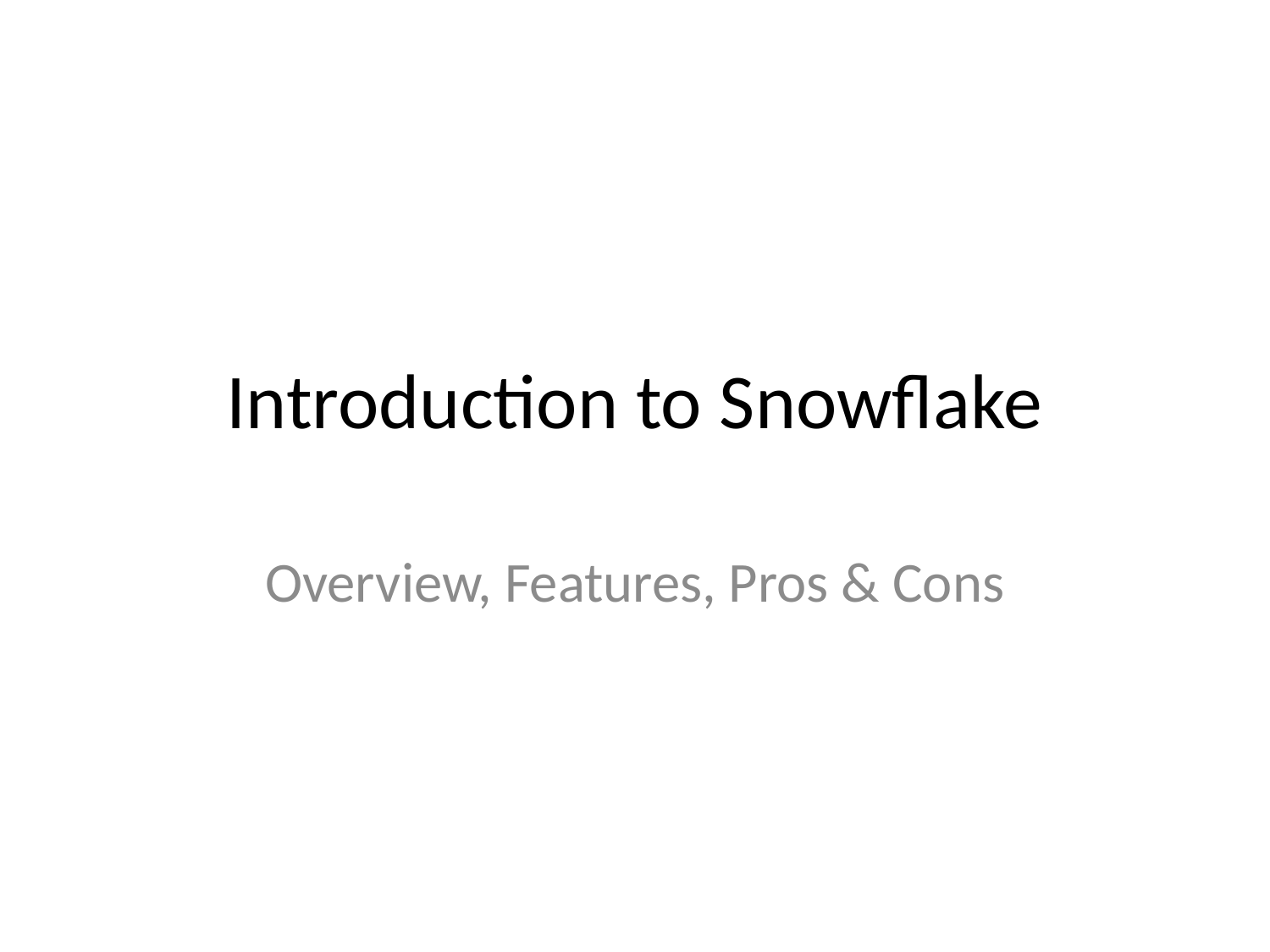

# Introduction to Snowflake
Overview, Features, Pros & Cons